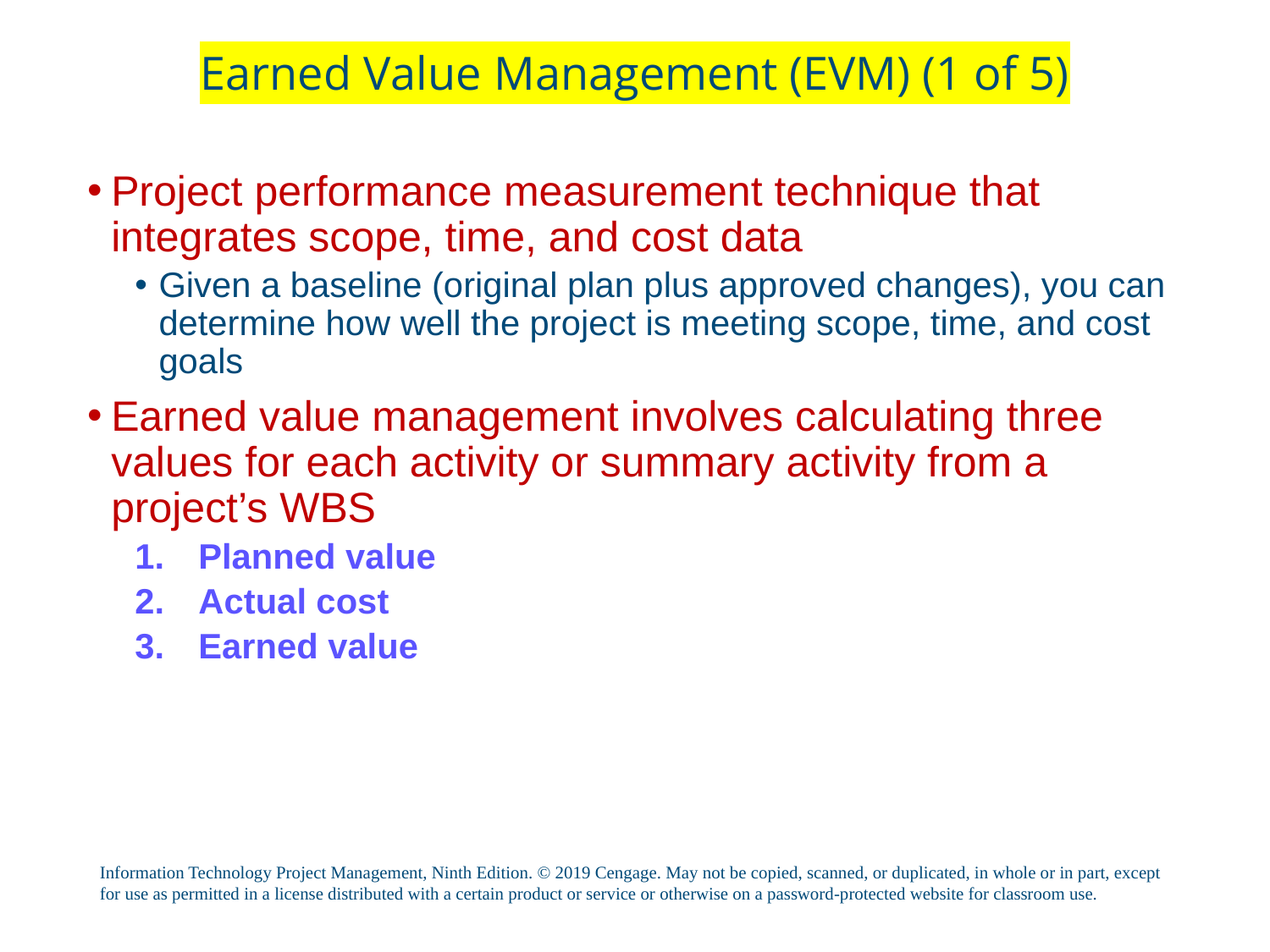

# Earned Value Management (EVM) (1 of 5)
Project performance measurement technique that integrates scope, time, and cost data
Given a baseline (original plan plus approved changes), you can determine how well the project is meeting scope, time, and cost goals
Earned value management involves calculating three values for each activity or summary activity from a project’s WBS
Planned value
Actual cost
Earned value
Information Technology Project Management, Ninth Edition. © 2019 Cengage. May not be copied, scanned, or duplicated, in whole or in part, except for use as permitted in a license distributed with a certain product or service or otherwise on a password-protected website for classroom use.